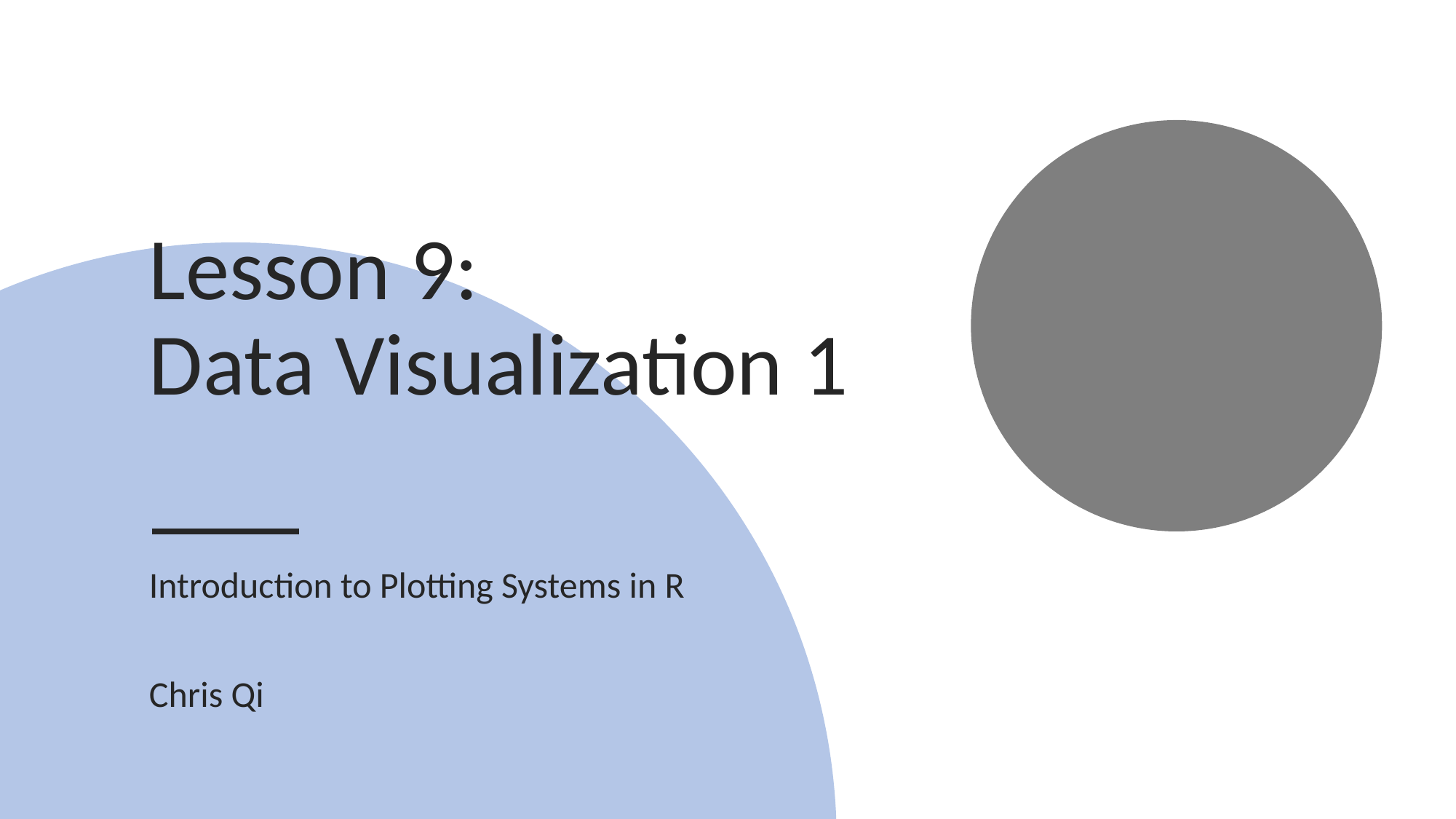

# Lesson 9: Data Visualization 1

Introduction to Plotting Systems in R

Chris Qi